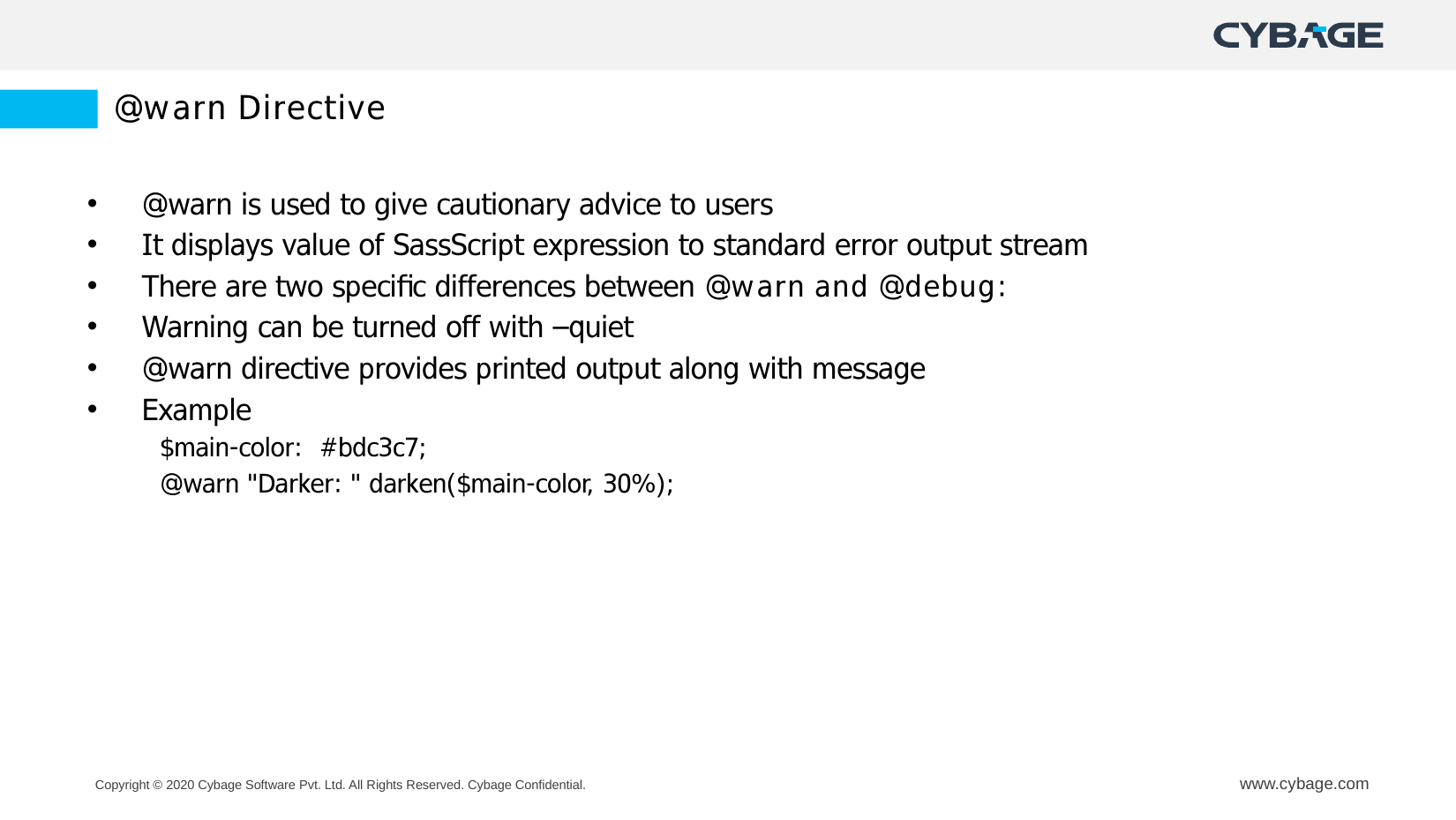

# @warn Directive
@warn is used to give cautionary advice to users
It displays value of SassScript expression to standard error output stream
There are two specific differences between @warn and @debug:
Warning can be turned off with –quiet
@warn directive provides printed output along with message
Example
$main-color:  #bdc3c7;
@warn "Darker: " darken($main-color, 30%);